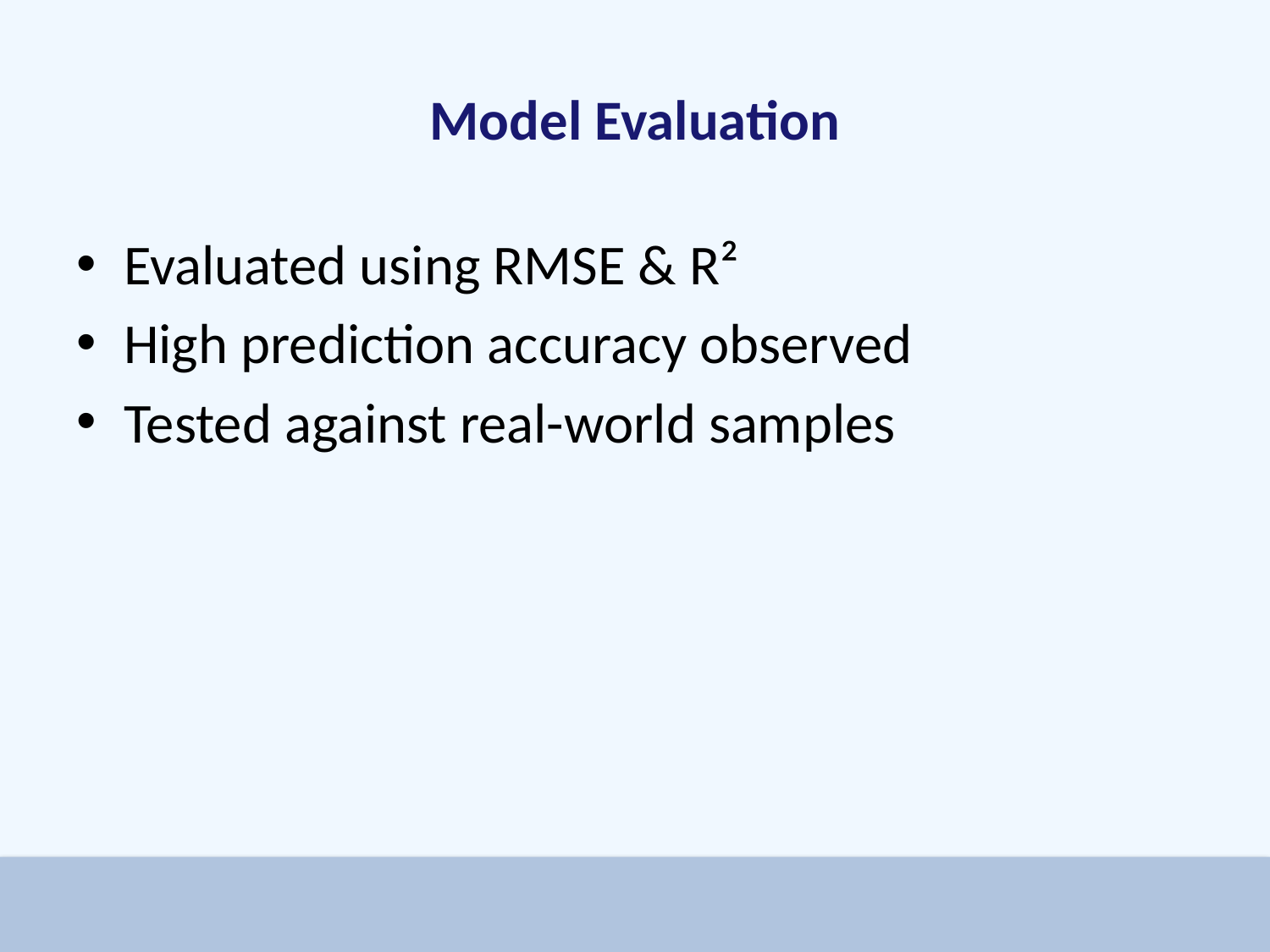

# Model Evaluation
Evaluated using RMSE & R²
High prediction accuracy observed
Tested against real-world samples